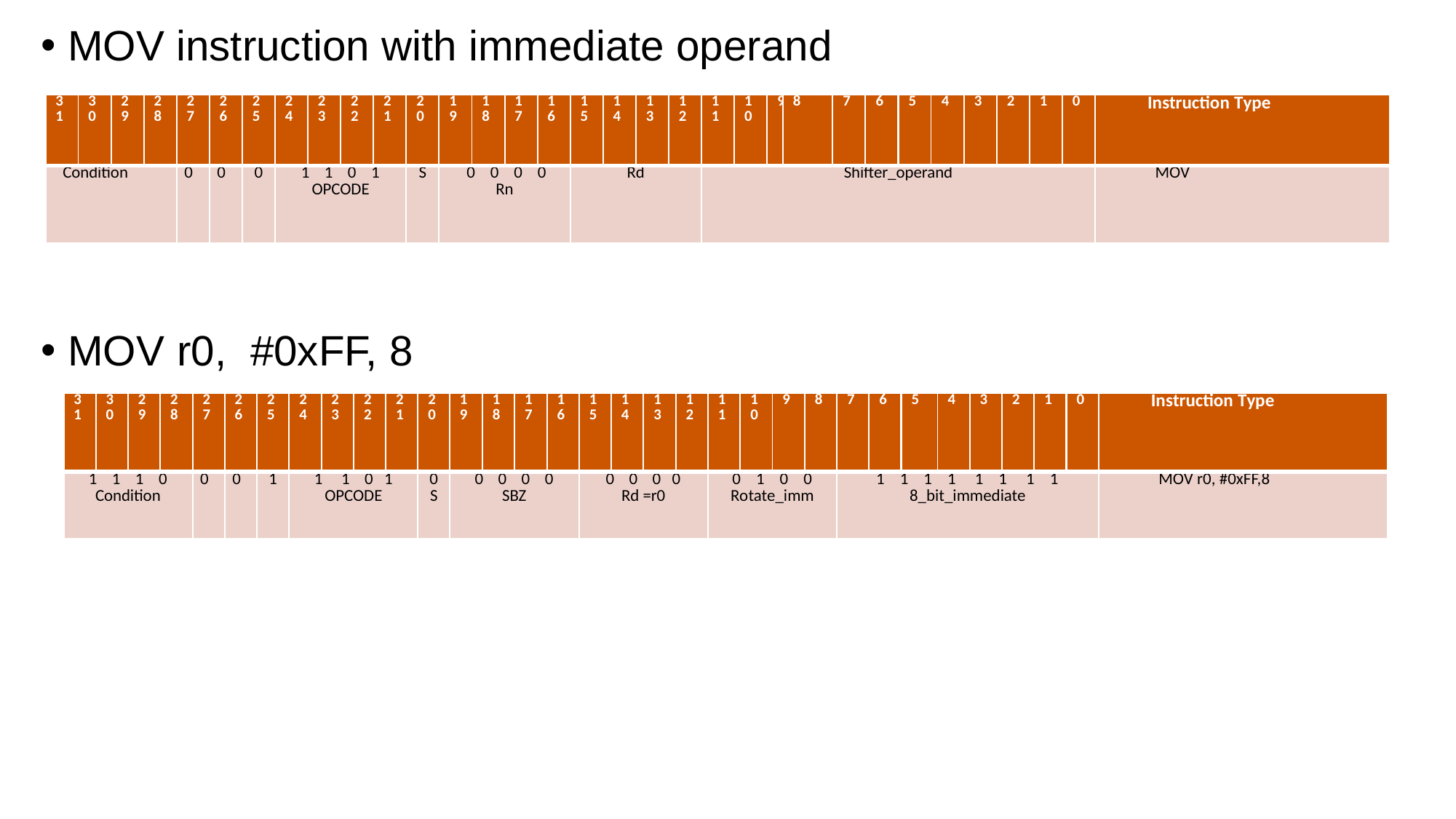

MOV instruction with immediate operand

MOV	r0,  #0xFF, 8

| 3 1 | 3 0 | 2 9 | 2 8 | 2 7 | 2 6 | 2 5 | 2 4 | 2 3 | 2 2 | 2 1 | 2 0 | 1 9 | 1 8 | 1 7 | 1 6 | 1 5 | 1 4 | 1 3 | 1 2 | 1 1 | 1 0 | 9 | 8 | 7 | 6 | 5 | 4 | 3 | 2 | 1 | 0 | Instruction Type |
| --- | --- | --- | --- | --- | --- | --- | --- | --- | --- | --- | --- | --- | --- | --- | --- | --- | --- | --- | --- | --- | --- | --- | --- | --- | --- | --- | --- | --- | --- | --- | --- | --- |
| Condition |  |  |  | 0 | 0 | 0 | 1 1 0 1 OPCODE |  |  |  | S | 0 0 0 0 Rn |  |  |  | Rd |  |  |  | Shifter\_operand |  |  |  |  |  |  |  |  |  |  |  | MOV |
| 3 1 | 3 0 | 2 9 | 2 8 | 2 7 | 2 6 | 2 5 | 2 4 | 2 3 | 2 2 | 2 1 | 2 0 | 1 9 | 1 8 | 1 7 | 1 6 | 1 5 | 1 4 | 1 3 | 1 2 | 1 1 | 1 0 | 9 | 8 | 7 | 6 | 5 | 4 | 3 | 2 | 1 | 0 | Instruction Type |
| --- | --- | --- | --- | --- | --- | --- | --- | --- | --- | --- | --- | --- | --- | --- | --- | --- | --- | --- | --- | --- | --- | --- | --- | --- | --- | --- | --- | --- | --- | --- | --- | --- |
| 1 1 1 0 Condition |  |  |  | 0 | 0 | 1 | 1 1 0 1 OPCODE |  |  |  | 0 S | 0 0 0 0 SBZ |  |  |  | 0 0 0 0 Rd =r0 |  |  |  | 0 1 0 0 Rotate\_imm |  |  |  | 1 1 1 1 1 1 1 1 8\_bit\_immediate |  |  |  |  |  |  |  | MOV r0, #0xFF,8 |